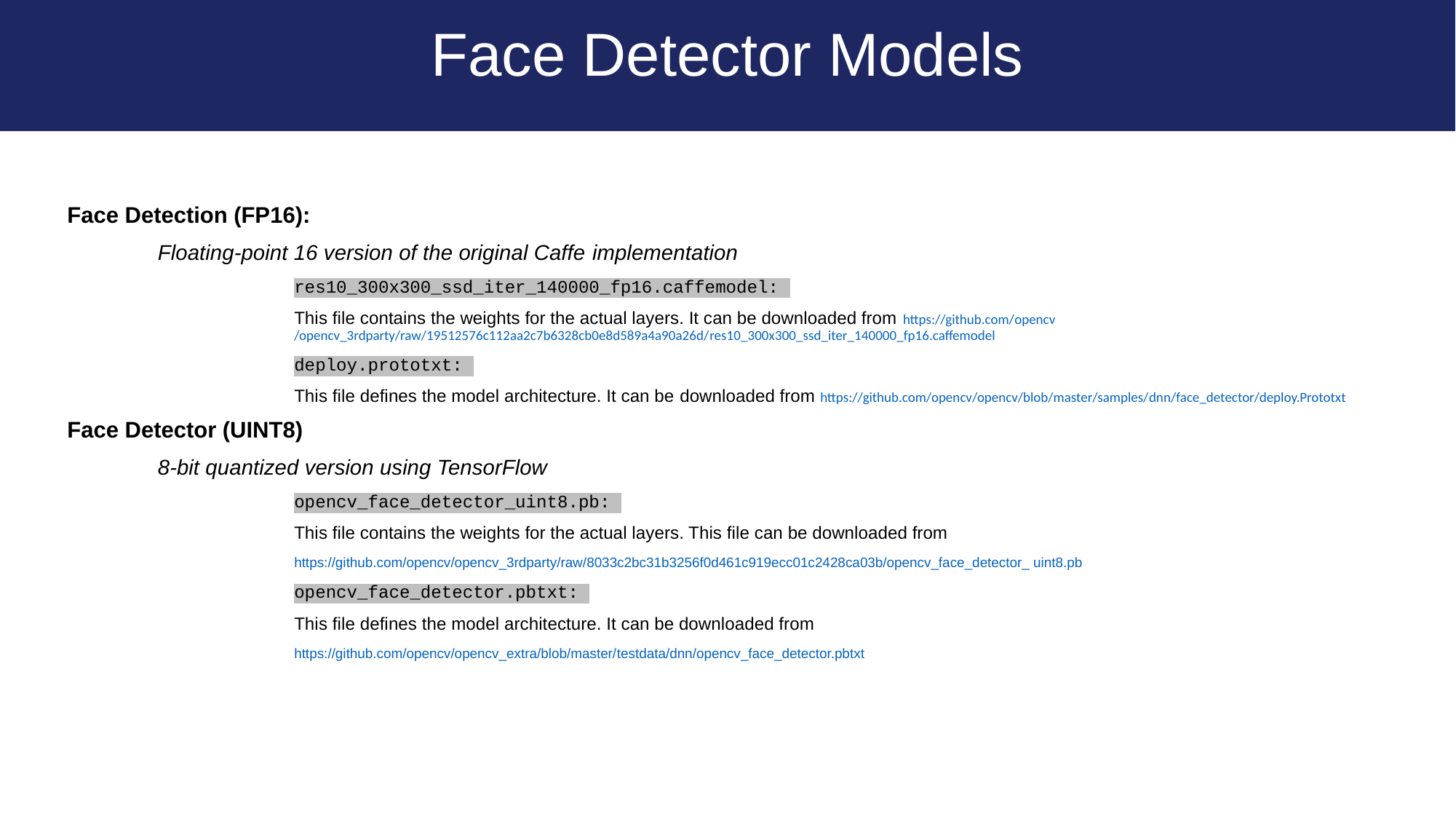

# Face Detector Models
Face Detection (FP16):
	Floating-point 16 version of the original Caffe implementation
res10_300x300_ssd_iter_140000_fp16.caffemodel:
This file contains the weights for the actual layers. It can be downloaded from https://github.com/opencv/opencv_3rdparty/raw/19512576c112aa2c7b6328cb0e8d589a4a90a26d/res10_300x300_ssd_iter_140000_fp16.caffemodel
deploy.prototxt:
This file defines the model architecture. It can be downloaded from https://github.com/opencv/opencv/blob/master/samples/dnn/face_detector/deploy.Prototxt
Face Detector (UINT8)
	8-bit quantized version using TensorFlow
opencv_face_detector_uint8.pb:
This file contains the weights for the actual layers. This file can be downloaded from
https://github.com/opencv/opencv_3rdparty/raw/8033c2bc31b3256f0d461c919ecc01c2428ca03b/opencv_face_detector_ uint8.pb
opencv_face_detector.pbtxt:
This file defines the model architecture. It can be downloaded from
https://github.com/opencv/opencv_extra/blob/master/testdata/dnn/opencv_face_detector.pbtxt